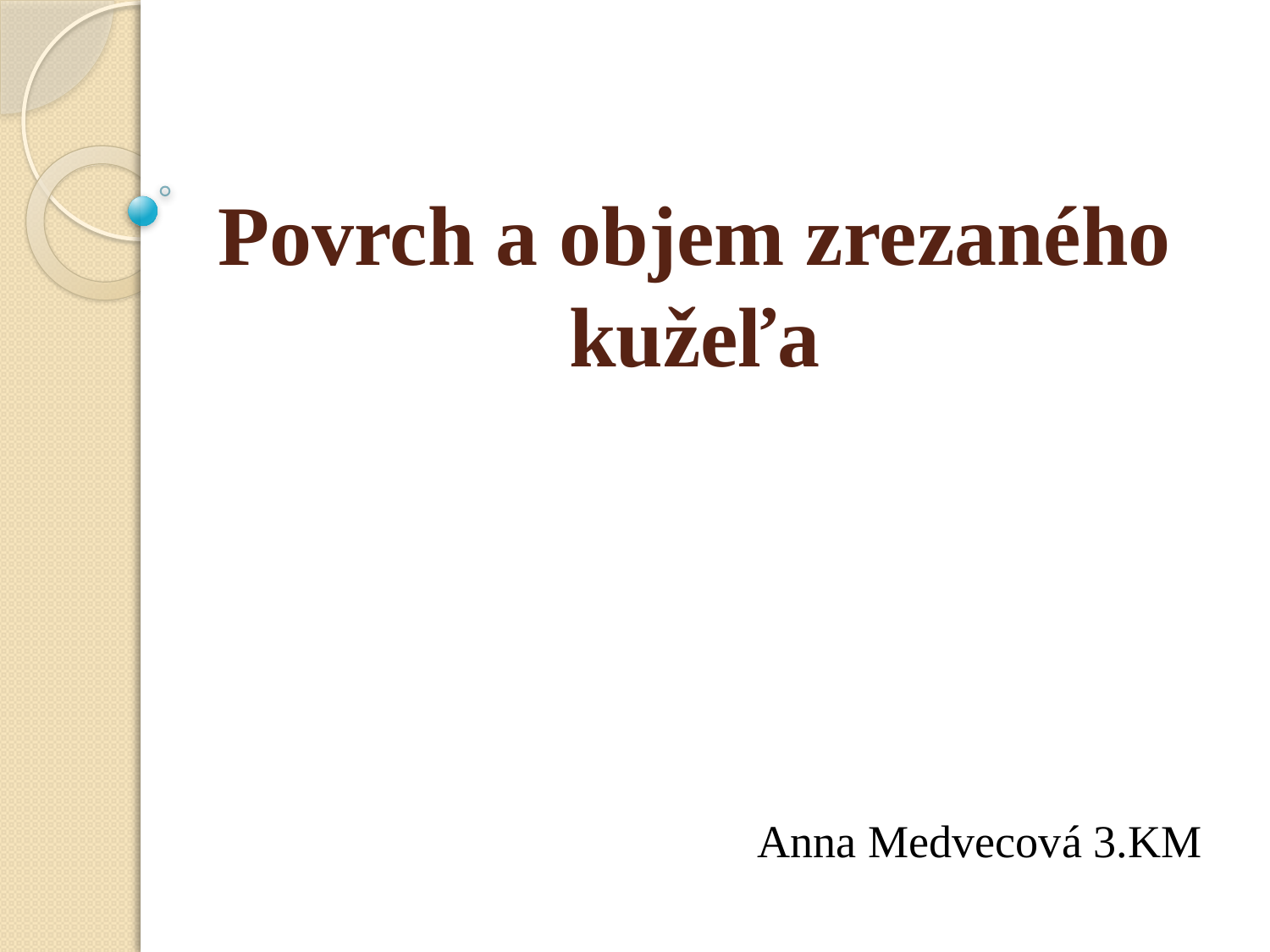

# Povrch a objem zrezaného kužeľa

                                                     Anna Medvecová 3.KM